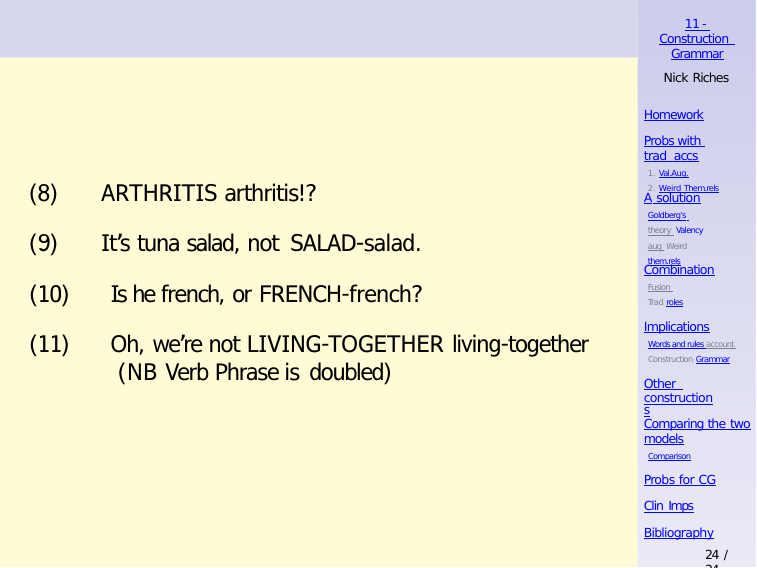

11 - Construction  Grammar
Nick Riches

Homework

Probs with trad  accs
Val.Aug.
Weird Them.rels
(8)	ARTHRITIS arthritis!?
A solution
Goldberg’s theory  Valency aug  Weird them.rels
(9)	It’s tuna salad, not SALAD-salad.
Combination
Fusion  Trad roles
(10)
Is he french, or FRENCH-french?
Implications
Words and rules account  Construction Grammar
(11)
Oh, we’re not LIVING-TOGETHER living-together  (NB Verb Phrase is doubled)
Other  constructions
Comparing the two
models
Comparison
Probs for CG
Clin Imps
Bibliography
24 / 34